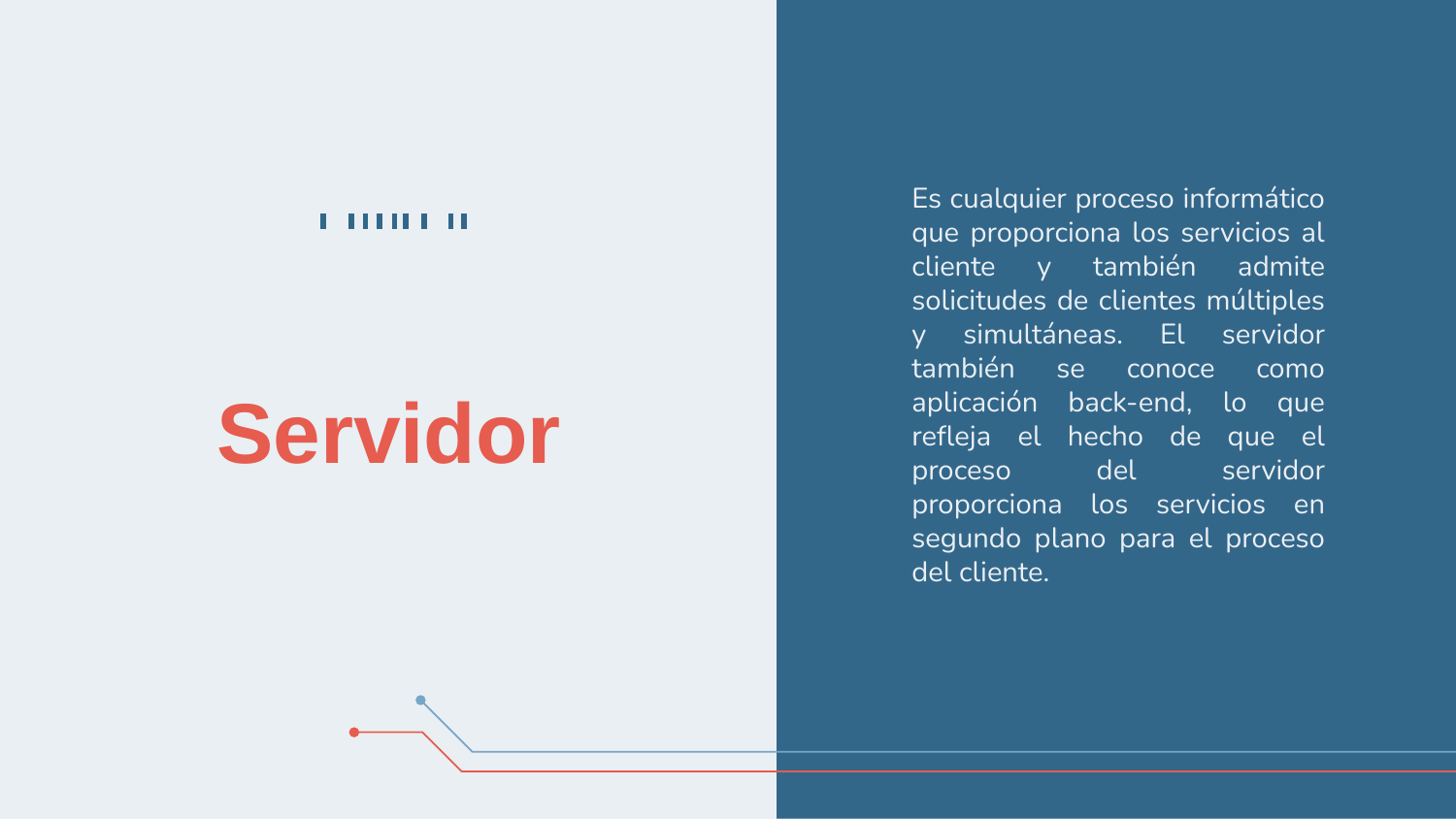

Es cualquier proceso informático que proporciona los servicios al cliente y también admite solicitudes de clientes múltiples y simultáneas. El servidor también se conoce como aplicación back-end, lo que refleja el hecho de que el proceso del servidor proporciona los servicios en segundo plano para el proceso del cliente.
# Servidor